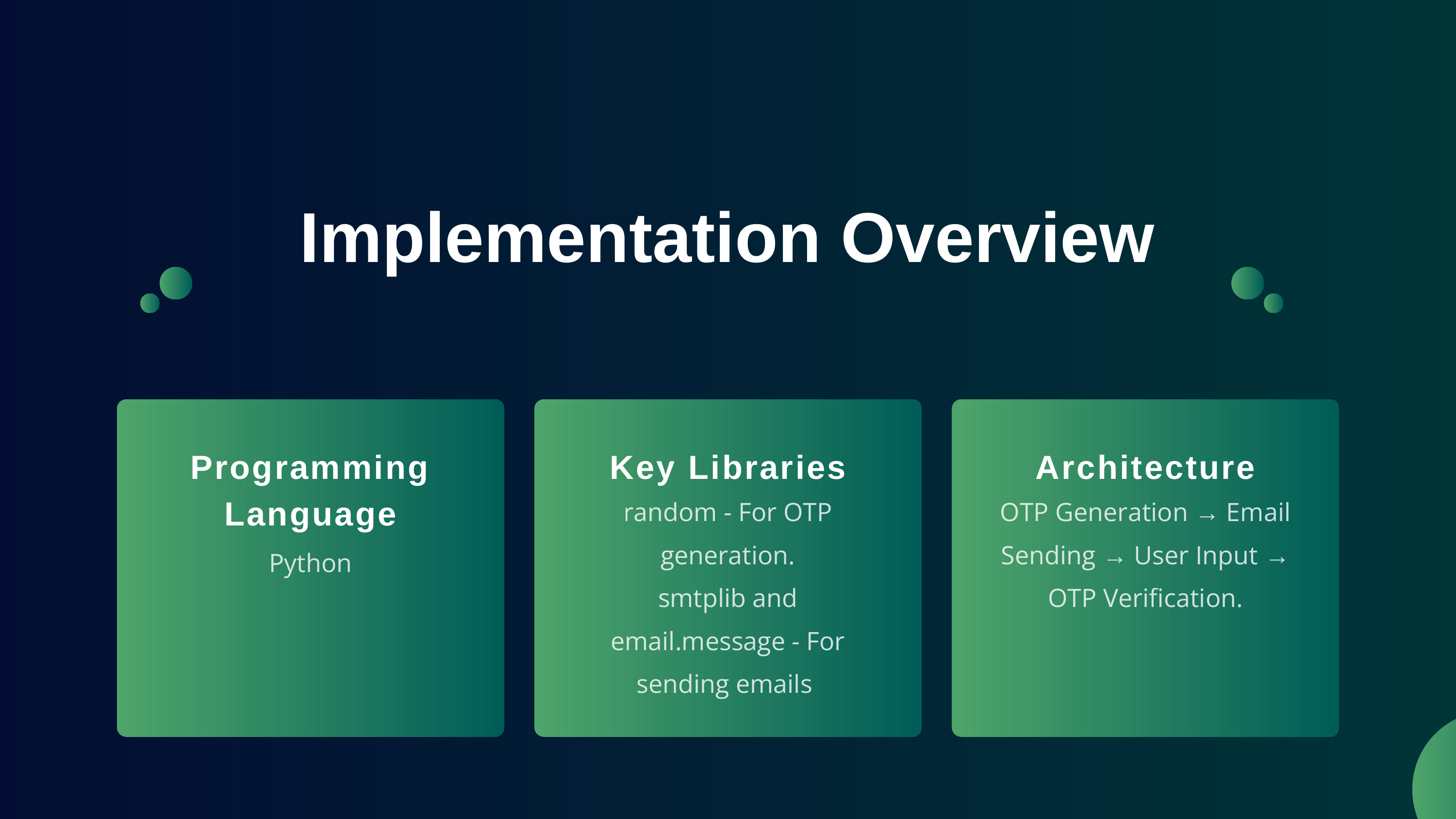

Implementation Overview

Programming Language
Key Libraries
Architecture
random - For OTP generation.
smtplib and email.message - For sending emails
OTP Generation → Email Sending → User Input → OTP Verification.

Python